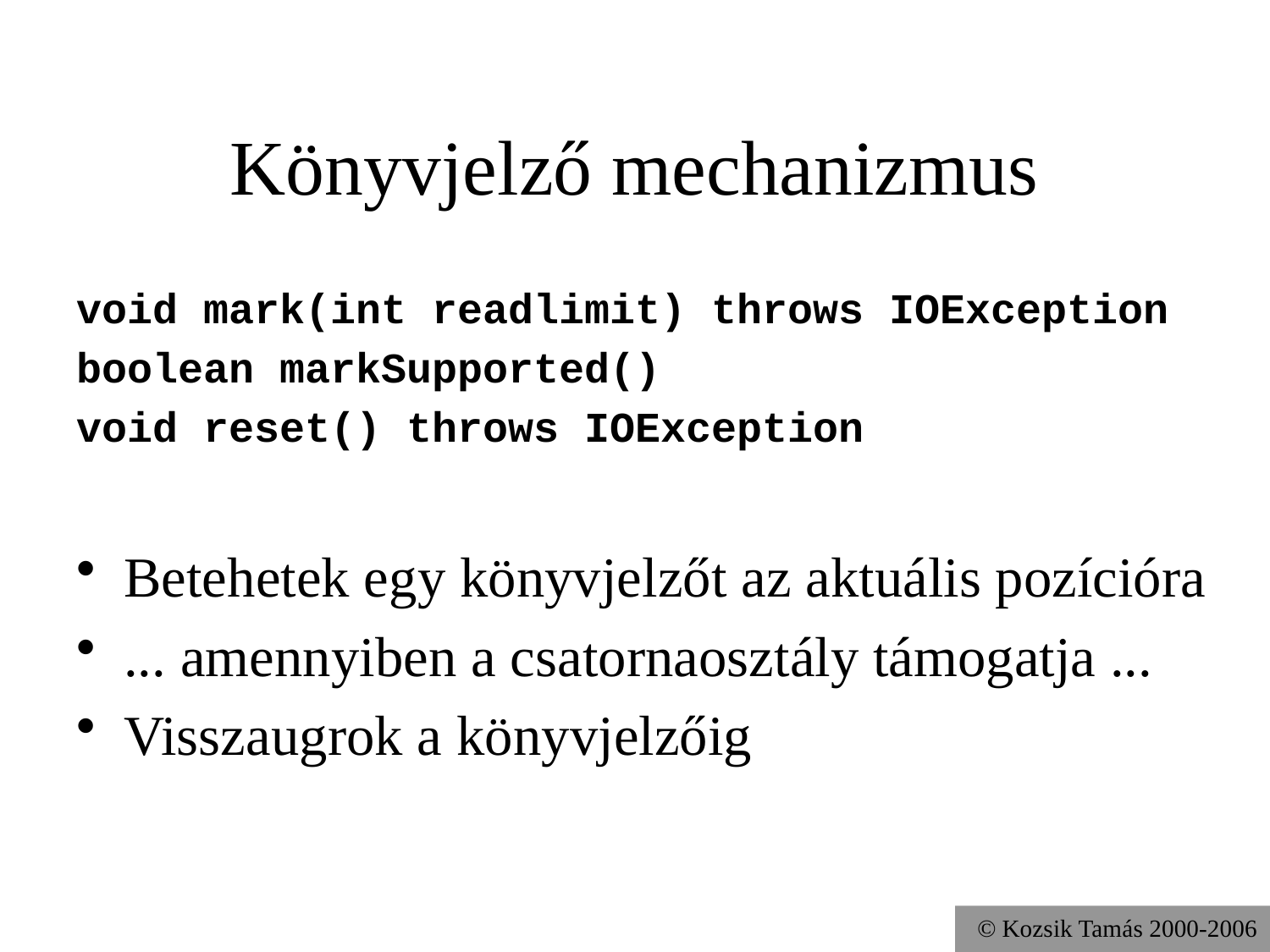

# Könyvjelző mechanizmus
void mark(int readlimit) throws IOException
boolean markSupported()
void reset() throws IOException

Betehetek egy könyvjelzőt az aktuális pozícióra
... amennyiben a csatornaosztály támogatja ...
Visszaugrok a könyvjelzőig
© Kozsik Tamás 2000-2006